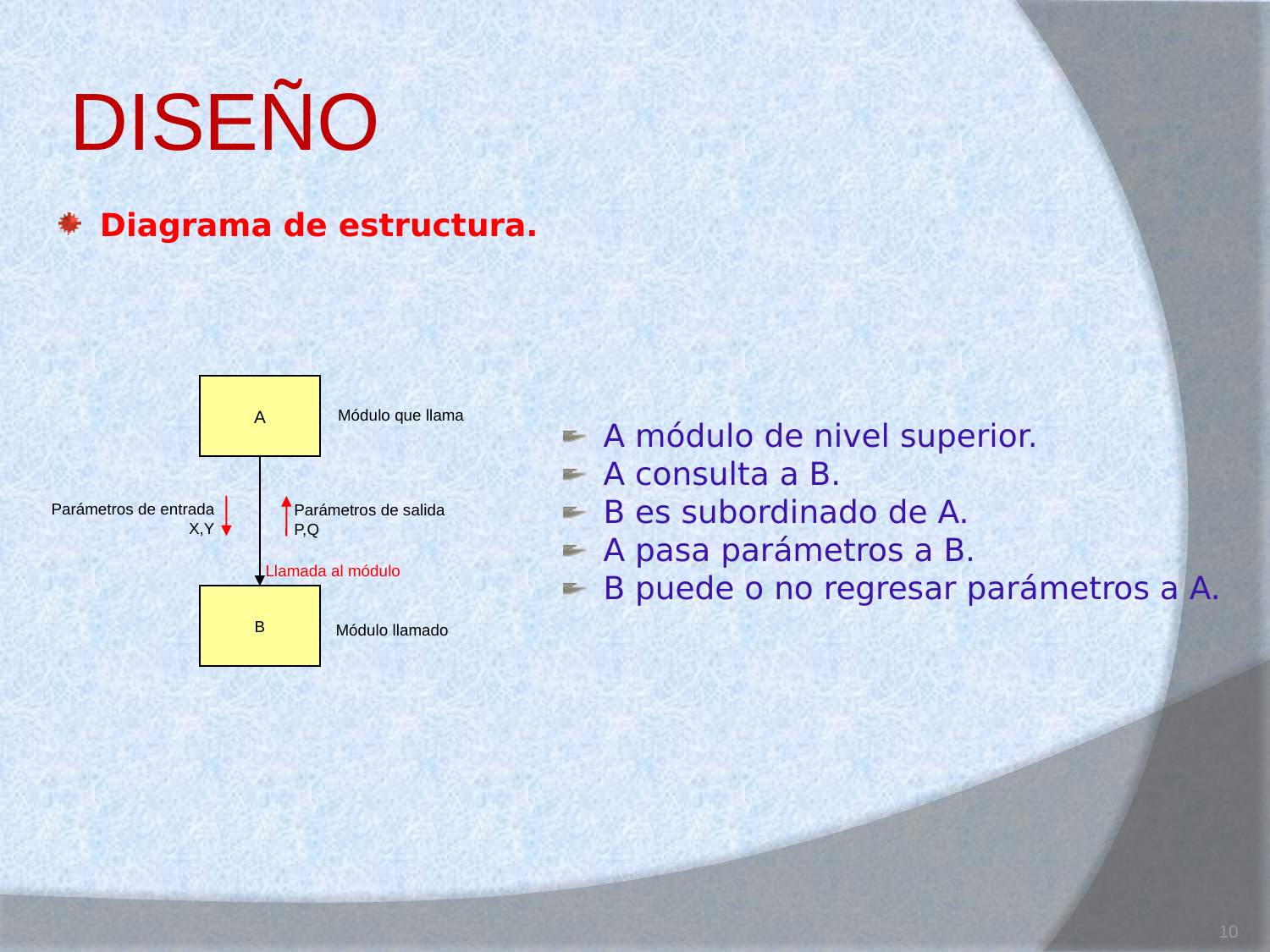

# DISEÑO
 Diagrama de estructura.

A
Módulo que llama
 A módulo de nivel superior.
 A consulta a B.
 B es subordinado de A.
 A pasa parámetros a B.
 B puede o no regresar parámetros a A.
Parámetros de entrada
X,Y
Parámetros de salida
P,Q

Llamada al módulo
B
Módulo llamado
10